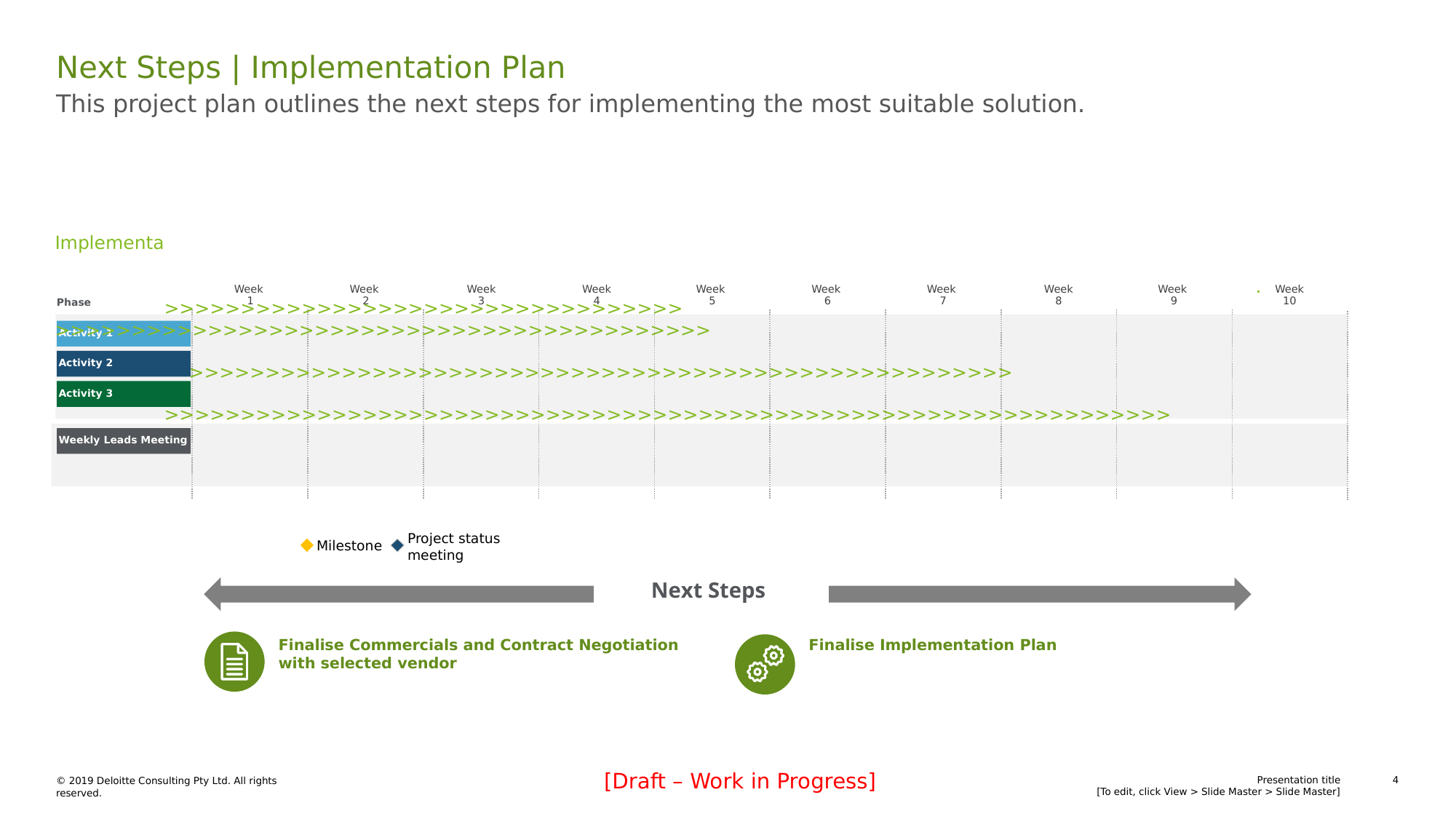

# Next Steps | Implementation Plan
This project plan outlines the next steps for implementing the most suitable solution.

Implementa																																.	>>>>>>>>>>>>>>>>>>>>>>>>>>>>>>>>>>					>>>>>>>>>>>>>>>>>>>>>>>>>>>>>>>>>>>>>>>>>>>
                       >>>>>>>>>>>>>>>>>>>>>>>>>>>>>>>>>>>>>>>>>>>>>>>>>>>>>>
	>>>>>>>>>>>>>>>>>>>>>>>>>>>>>>>>>>>>>>>>>>>>>>>>>>>>>>>>>>>>>>>>>>
| Week 1 | Week 2 | Week 3 | Week 4 | Week 5 | Week 6 | Week 7 | Week 8 | Week 9 | Week 10 |
| --- | --- | --- | --- | --- | --- | --- | --- | --- | --- |
Phase

Activity 1
Activity 2
Activity 3

Weekly Leads Meeting
Project status
meeting
Milestone

Next Steps

Finalise Commercials and Contract Negotiation with selected vendor
Finalise Implementation Plan